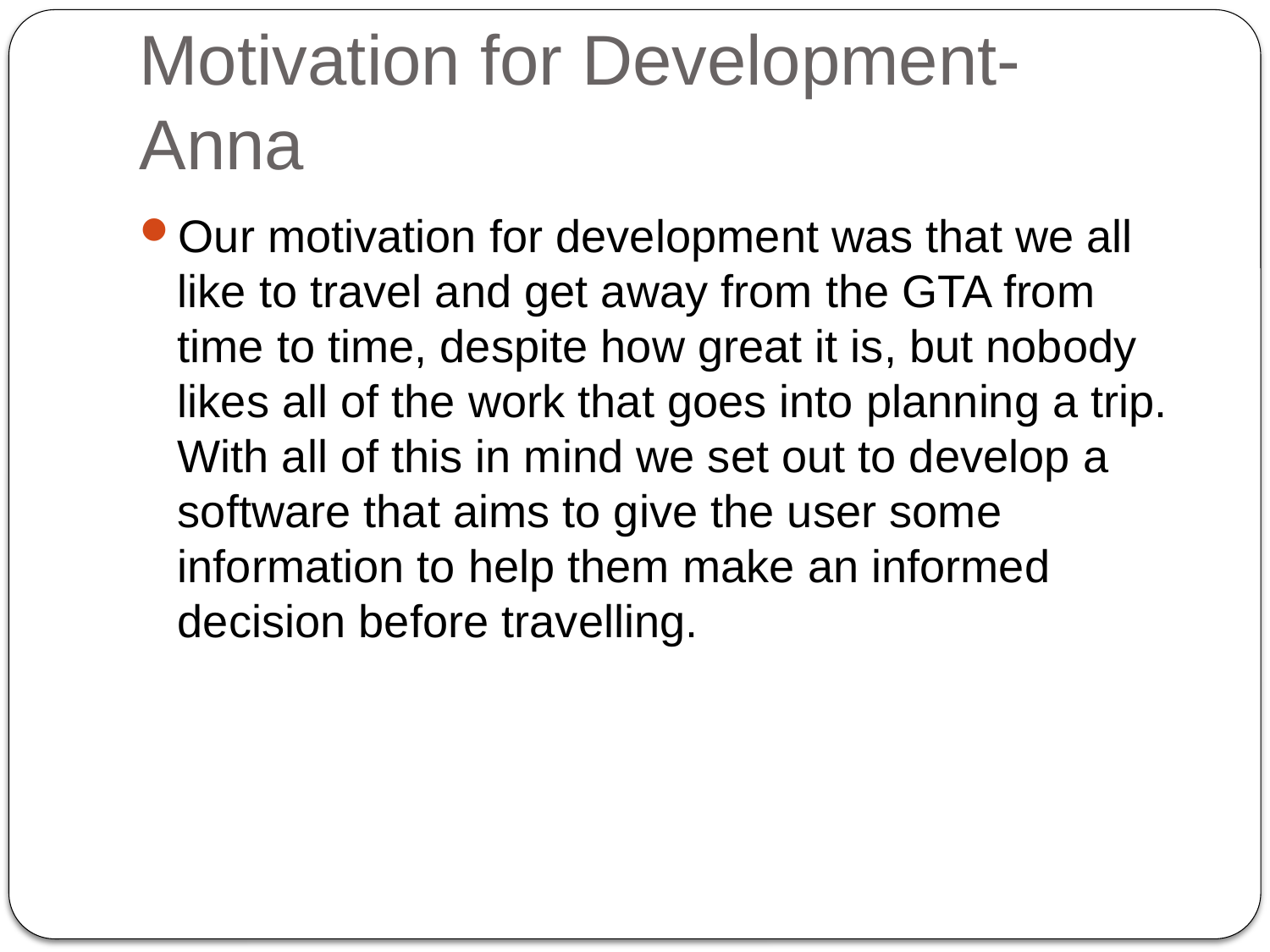

# Motivation for Development- Anna
Our motivation for development was that we all like to travel and get away from the GTA from time to time, despite how great it is, but nobody likes all of the work that goes into planning a trip. With all of this in mind we set out to develop a software that aims to give the user some information to help them make an informed decision before travelling.